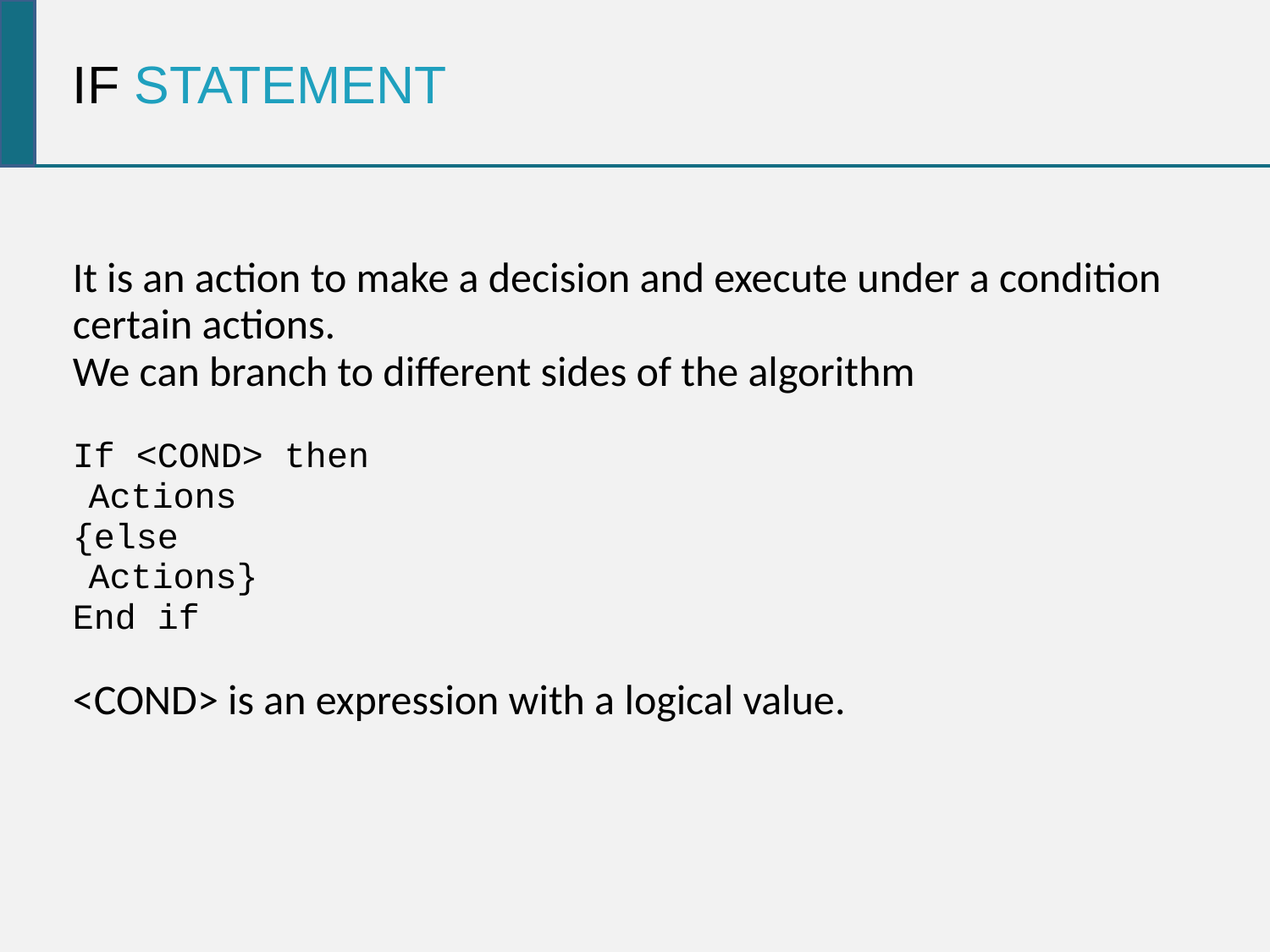

IF Statement

It is an action to make a decision and execute under a condition
certain actions.
We can branch to different sides of the algorithm

If <COND> then
Actions
{else
Actions}
End if

<COND> is an expression with a logical value.